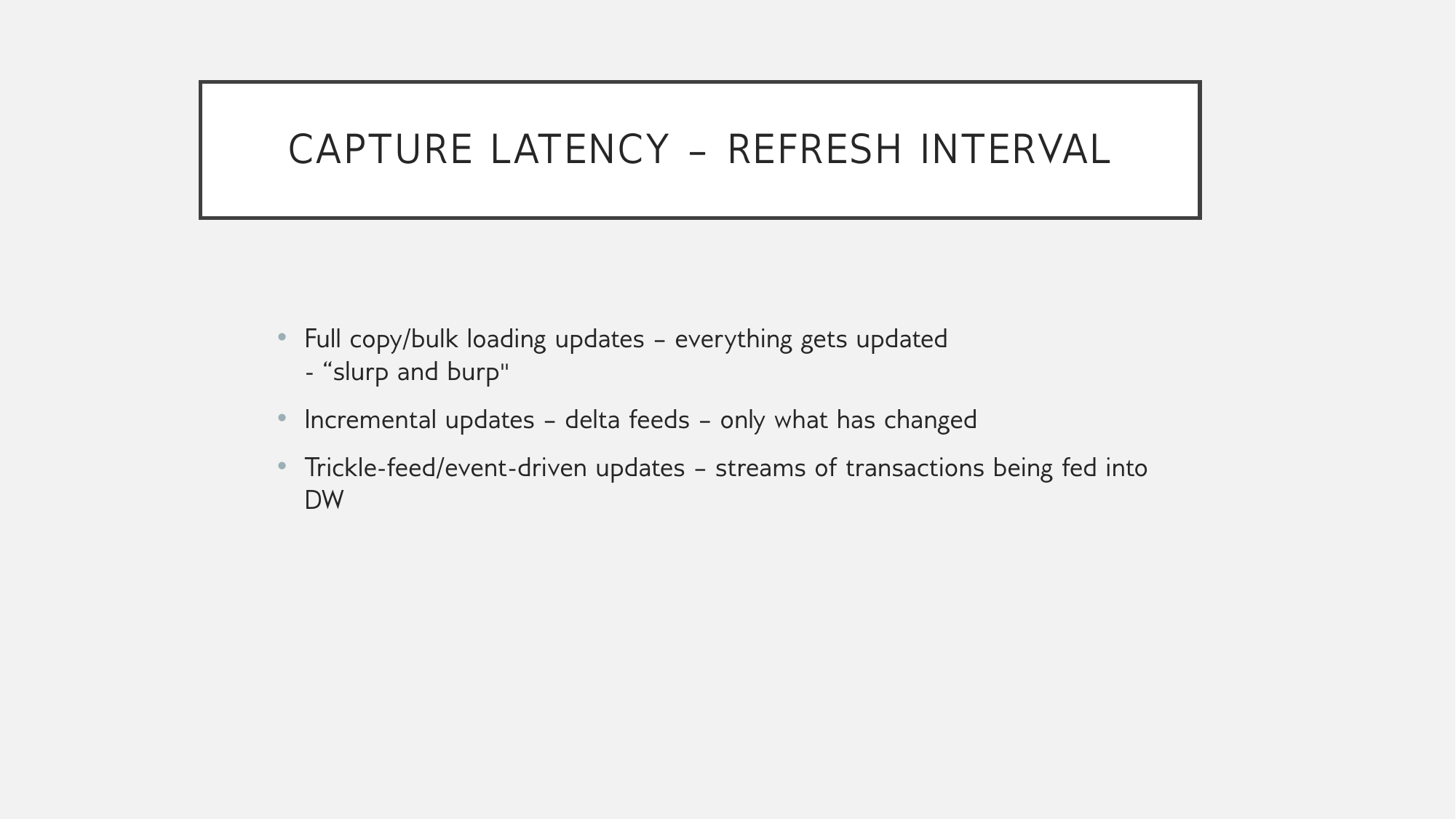

# Capture Latency – Refresh Interval
Full copy/bulk loading updates – everything gets updated
- “slurp and burp"
Incremental updates – delta feeds – only what has changed
Trickle-feed/event-driven updates – streams of transactions being fed into DW